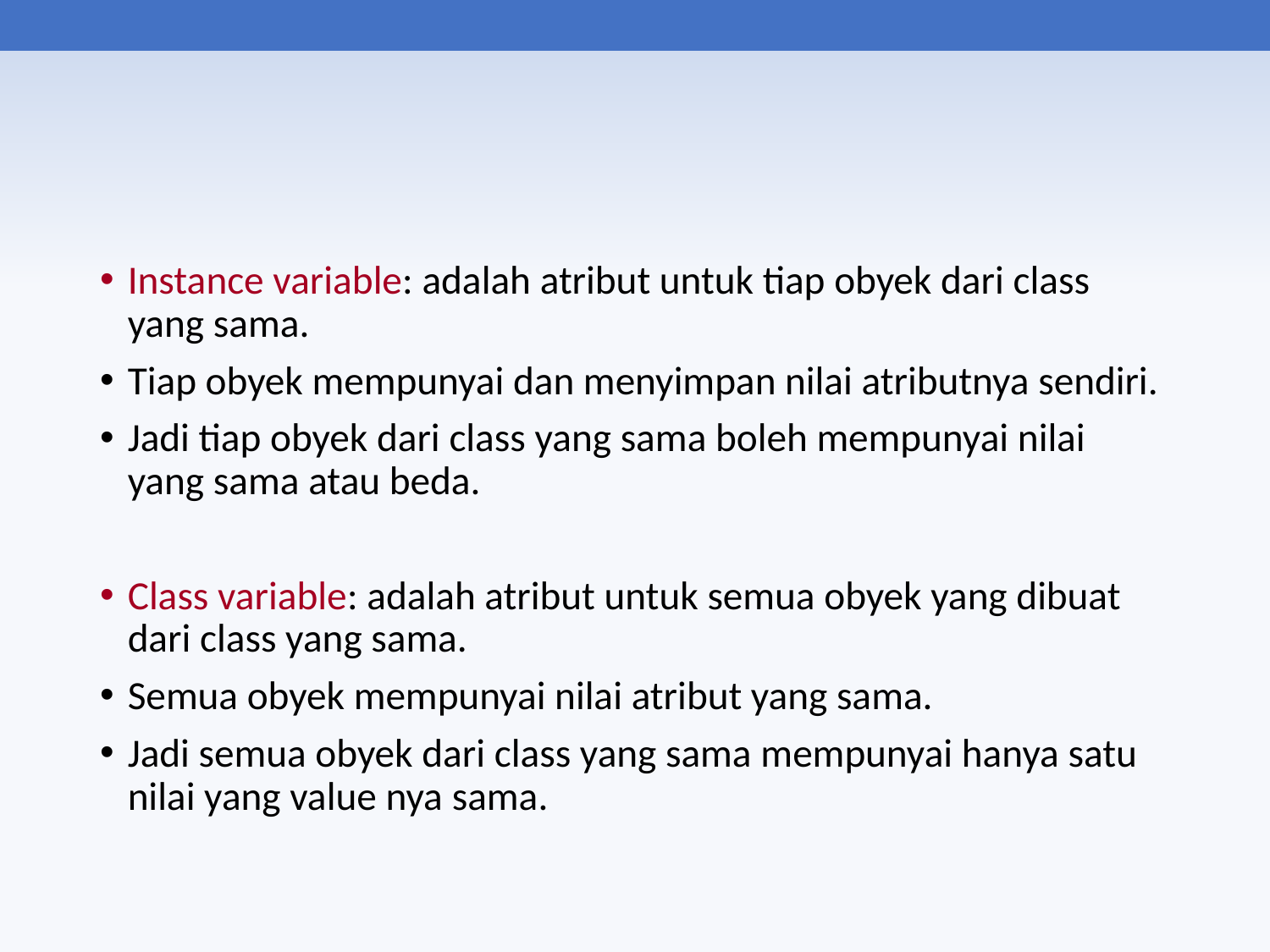

#
Instance variable: adalah atribut untuk tiap obyek dari class yang sama.
Tiap obyek mempunyai dan menyimpan nilai atributnya sendiri.
Jadi tiap obyek dari class yang sama boleh mempunyai nilai yang sama atau beda.

Class variable: adalah atribut untuk semua obyek yang dibuat dari class yang sama.
Semua obyek mempunyai nilai atribut yang sama.
Jadi semua obyek dari class yang sama mempunyai hanya satu nilai yang value nya sama.